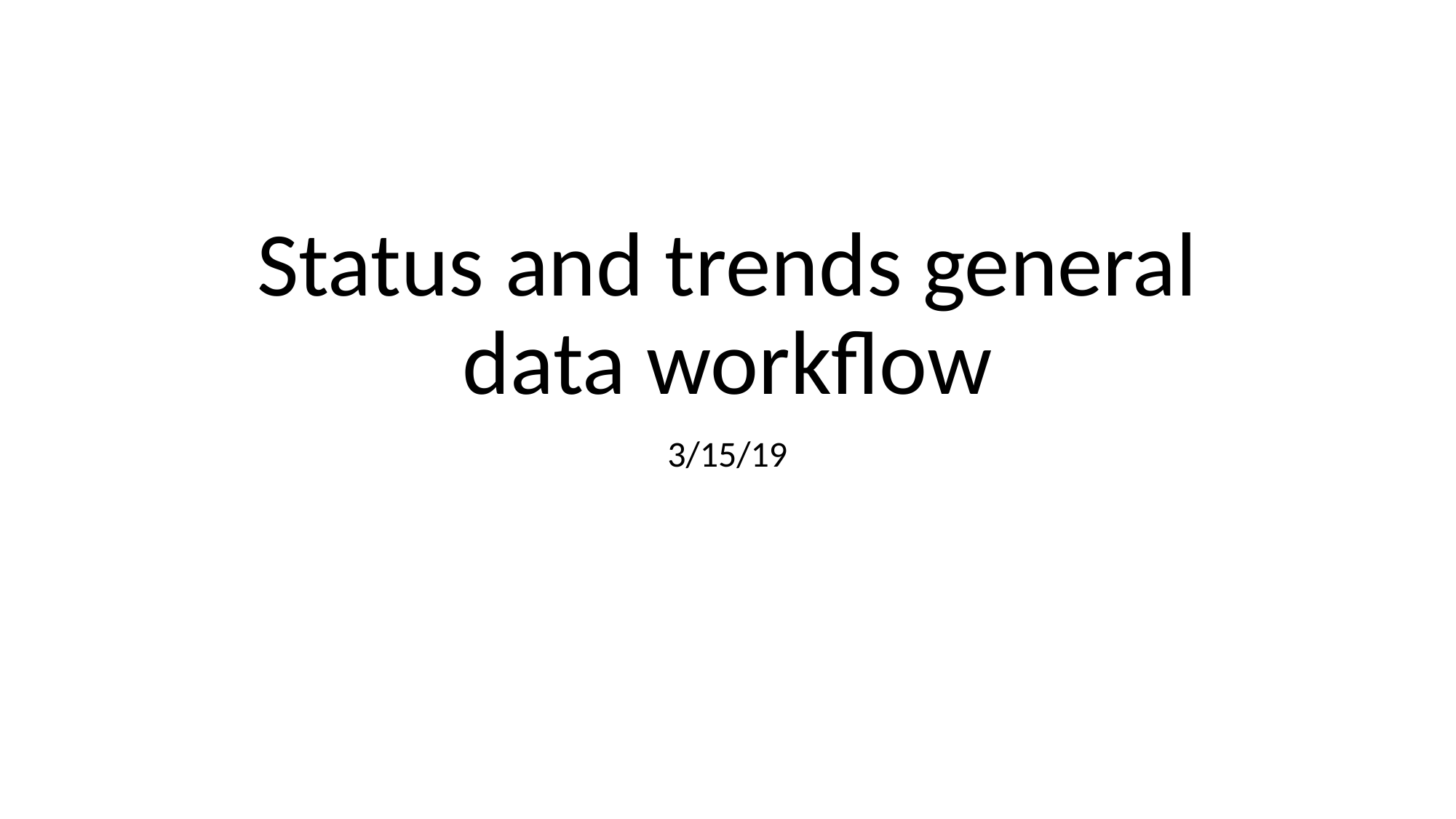

# Status and trends general data workflow
3/15/19